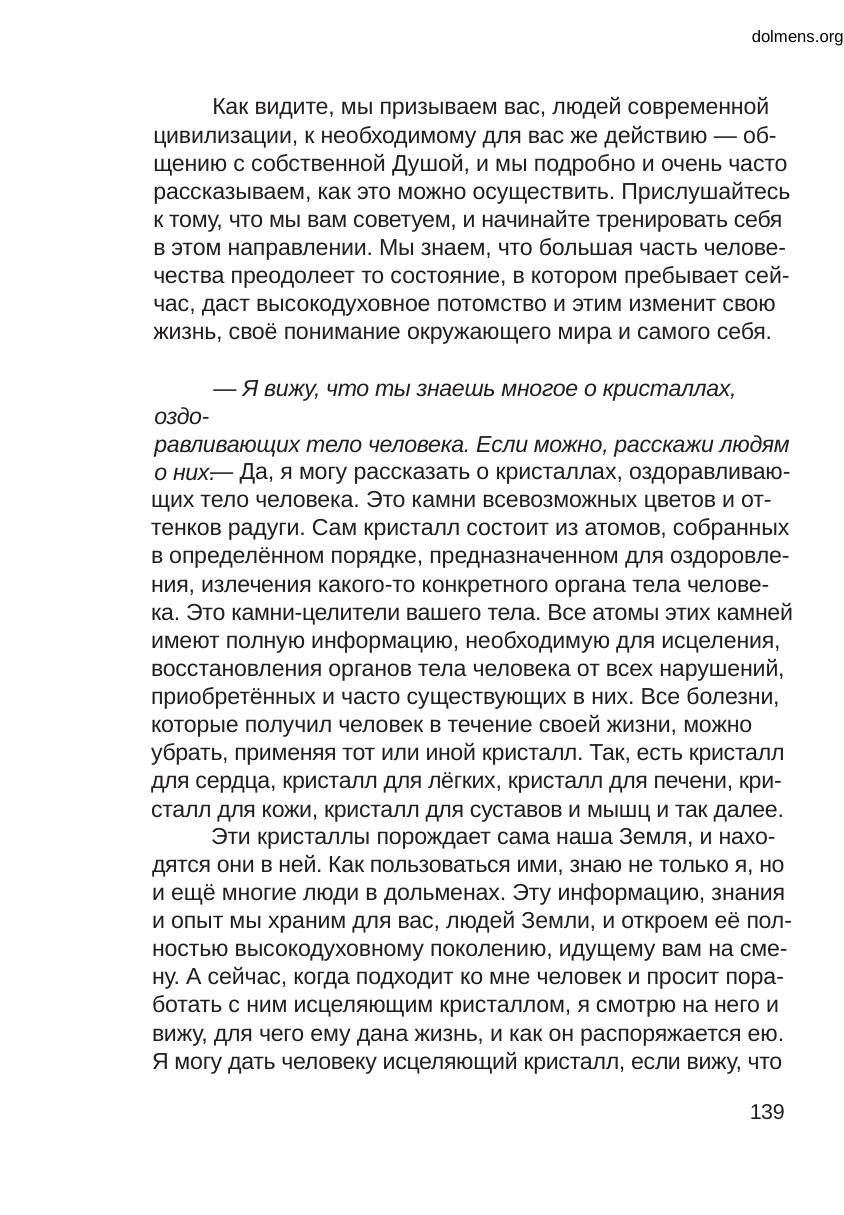

dolmens.org

Как видите, мы призываем вас, людей современной
цивилизации, к необходимому для вас же действию — об-
щению с собственной Душой, и мы подробно и очень часто
рассказываем, как это можно осуществить. Прислушайтесь
к тому, что мы вам советуем, и начинайте тренировать себя
в этом направлении. Мы знаем, что большая часть челове-
чества преодолеет то состояние, в котором пребывает сей-
час, даст высокодуховное потомство и этим изменит свою
жизнь, своё понимание окружающего мира и самого себя.

— Я вижу, что ты знаешь многое о кристаллах, оздо-
равливающих тело человека. Если можно, расскажи людям
о них.

— Да, я могу рассказать о кристаллах, оздоравливаю-
щих тело человека. Это камни всевозможных цветов и от-
тенков радуги. Сам кристалл состоит из атомов, собранных
в определённом порядке, предназначенном для оздоровле-
ния, излечения какого-то конкретного органа тела челове-
ка. Это камни-целители вашего тела. Все атомы этих камней
имеют полную информацию, необходимую для исцеления,
восстановления органов тела человека от всех нарушений,
приобретённых и часто существующих в них. Все болезни,
которые получил человек в течение своей жизни, можно
убрать, применяя тот или иной кристалл. Так, есть кристалл
для сердца, кристалл для лёгких, кристалл для печени, кри-
сталл для кожи, кристалл для суставов и мышц и так далее.

Эти кристаллы порождает сама наша Земля, и нахо-
дятся они в ней. Как пользоваться ими, знаю не только я, но
и ещё многие люди в дольменах. Эту информацию, знания
и опыт мы храним для вас, людей Земли, и откроем её пол-
ностью высокодуховному поколению, идущему вам на сме-
ну. А сейчас, когда подходит ко мне человек и просит пора-
ботать с ним исцеляющим кристаллом, я смотрю на него и
вижу, для чего ему дана жизнь, и как он распоряжается ею.
Я могу дать человеку исцеляющий кристалл, если вижу, что

139